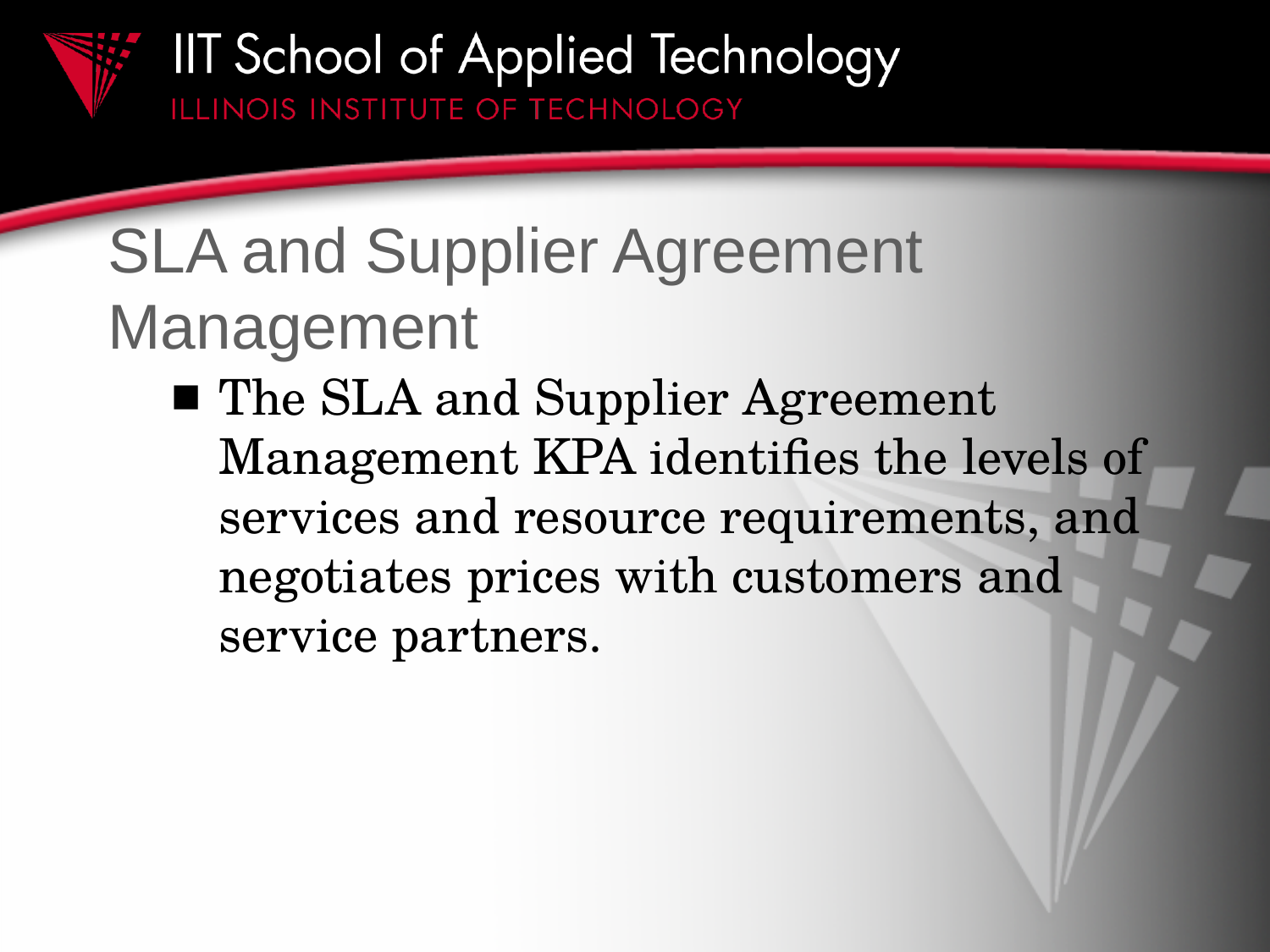

# SLA and Supplier Agreement Management
The SLA and Supplier Agreement Management KPA identifies the levels of services and resource requirements, and negotiates prices with customers and service partners.